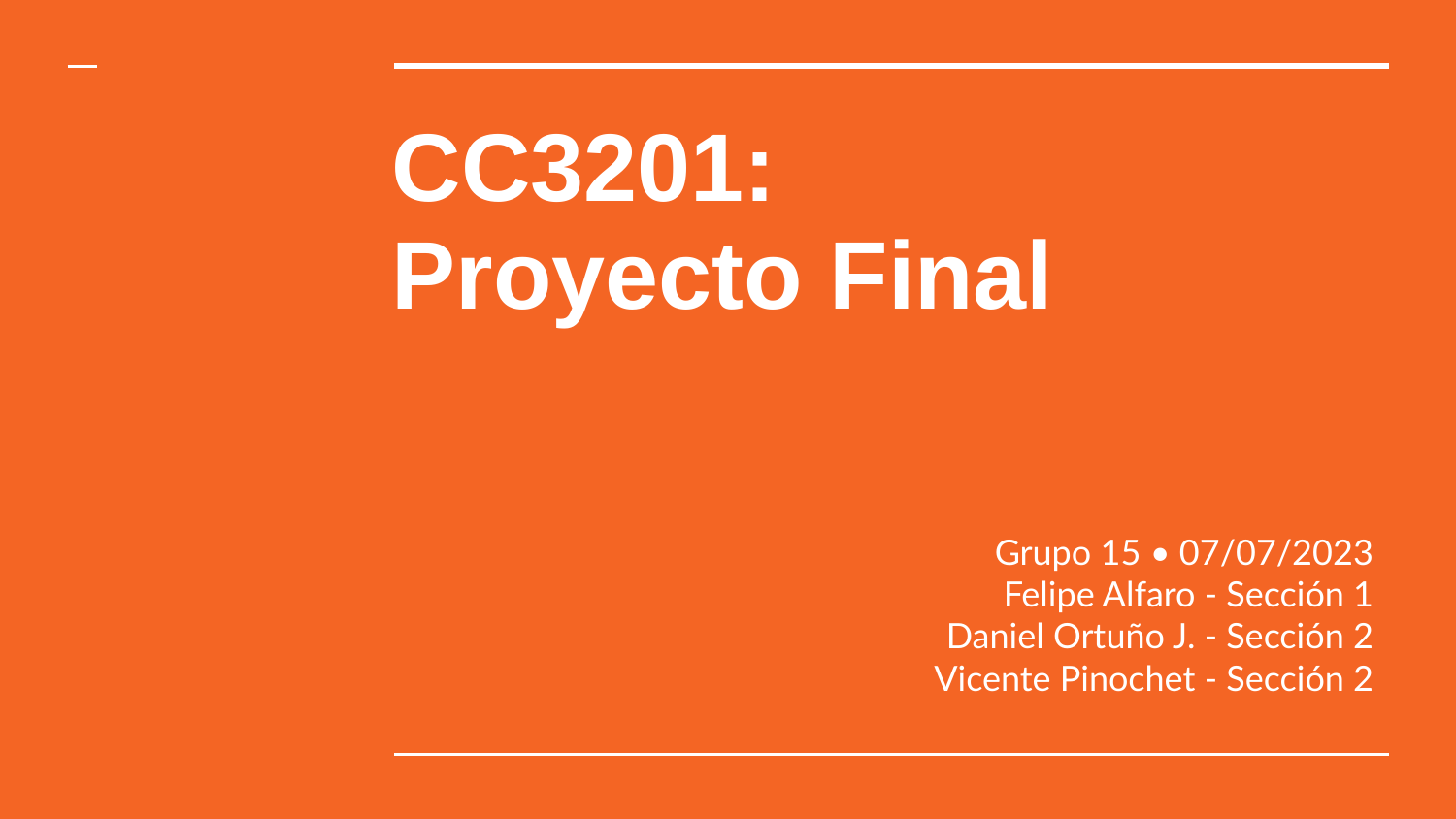

# CC3201:
Proyecto Final
Grupo 15 • 07/07/2023
Felipe Alfaro - Sección 1
Daniel Ortuño J. - Sección 2
Vicente Pinochet - Sección 2